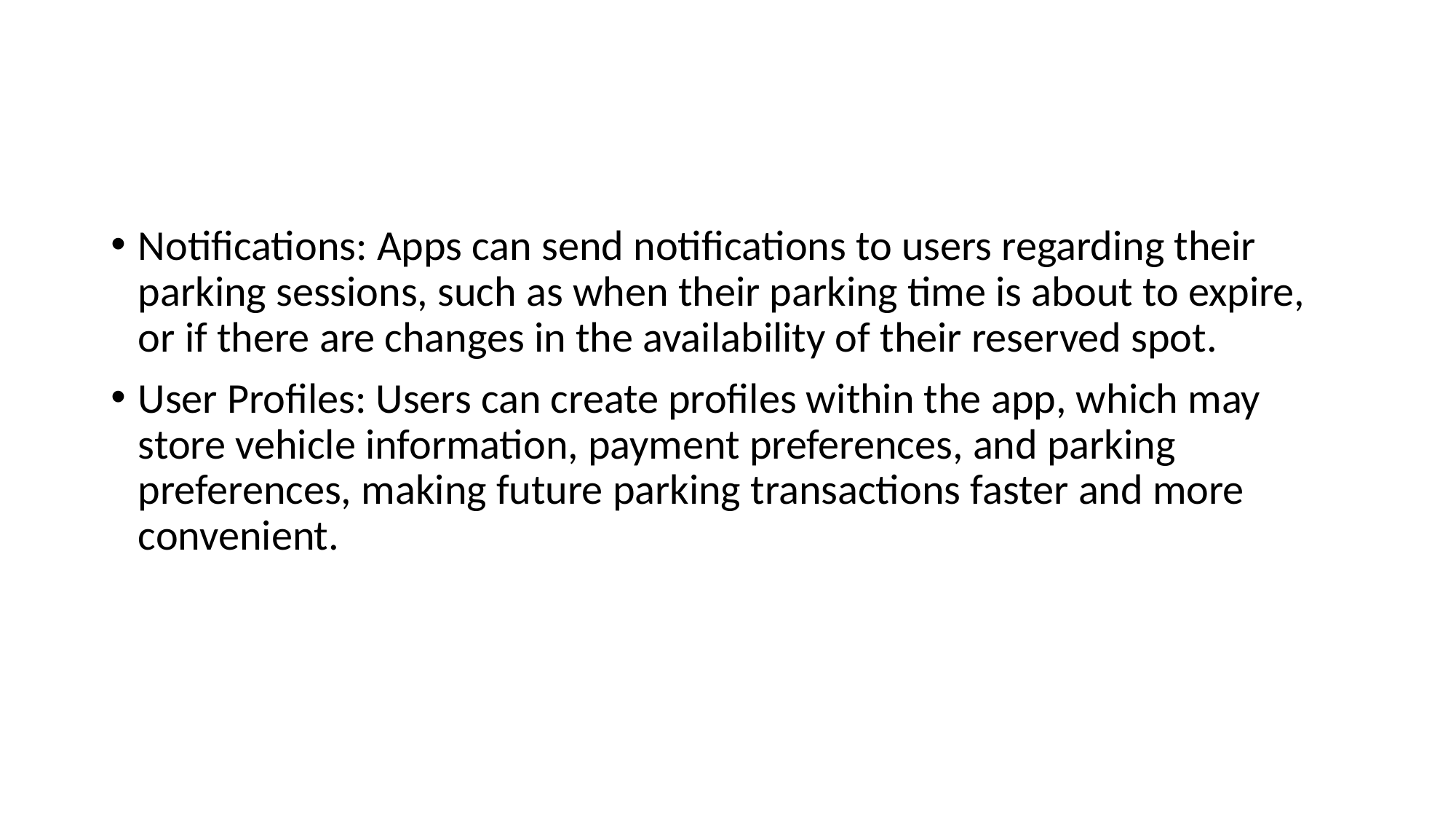

#
Notifications: Apps can send notifications to users regarding their parking sessions, such as when their parking time is about to expire, or if there are changes in the availability of their reserved spot.
User Profiles: Users can create profiles within the app, which may store vehicle information, payment preferences, and parking preferences, making future parking transactions faster and more convenient.